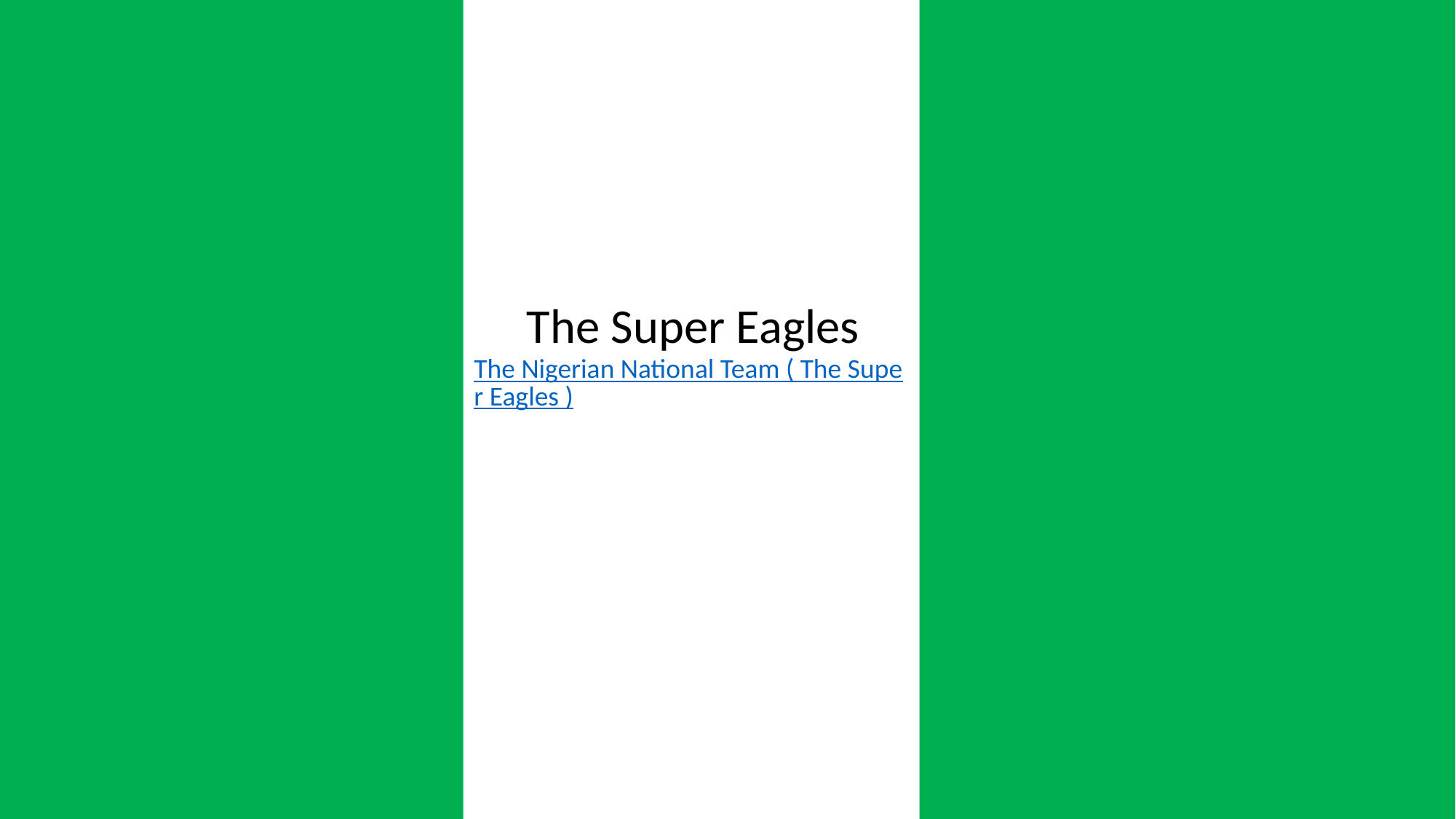

#

The Super Eagles
The Nigerian National Team ( The Super Eagles )